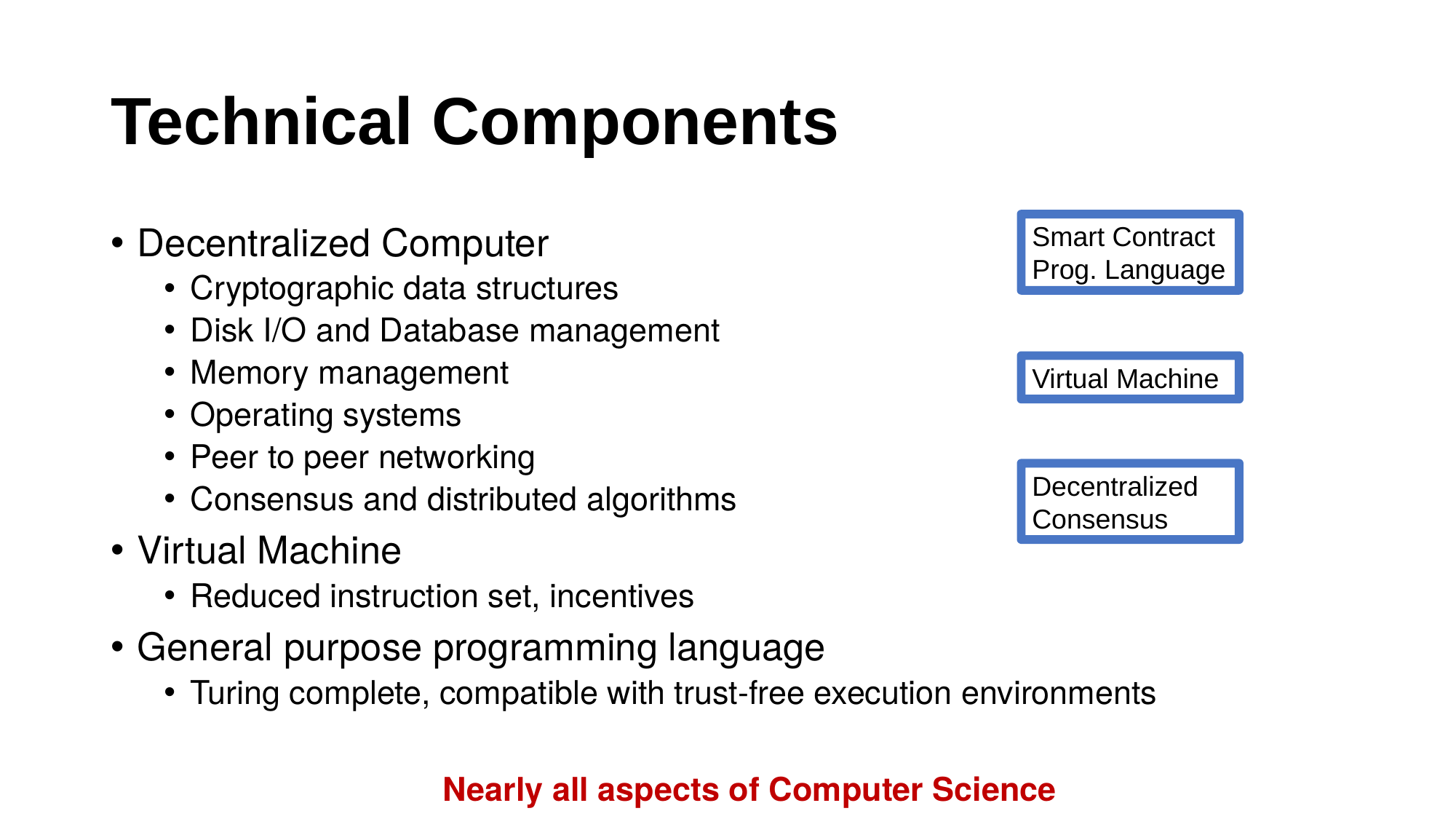

# Technical Components
Smart Contract Prog. Language
Decentralized Computer
Cryptographic data structures
Disk I/O and Database management
Memory management
Operating systems
Peer to peer networking
Consensus and distributed algorithms
Virtual Machine
Reduced instruction set, incentives
General purpose programming language
Turing complete, compatible with trust-free execution environments

Nearly all aspects of Computer Science
Virtual Machine
Decentralized Consensus